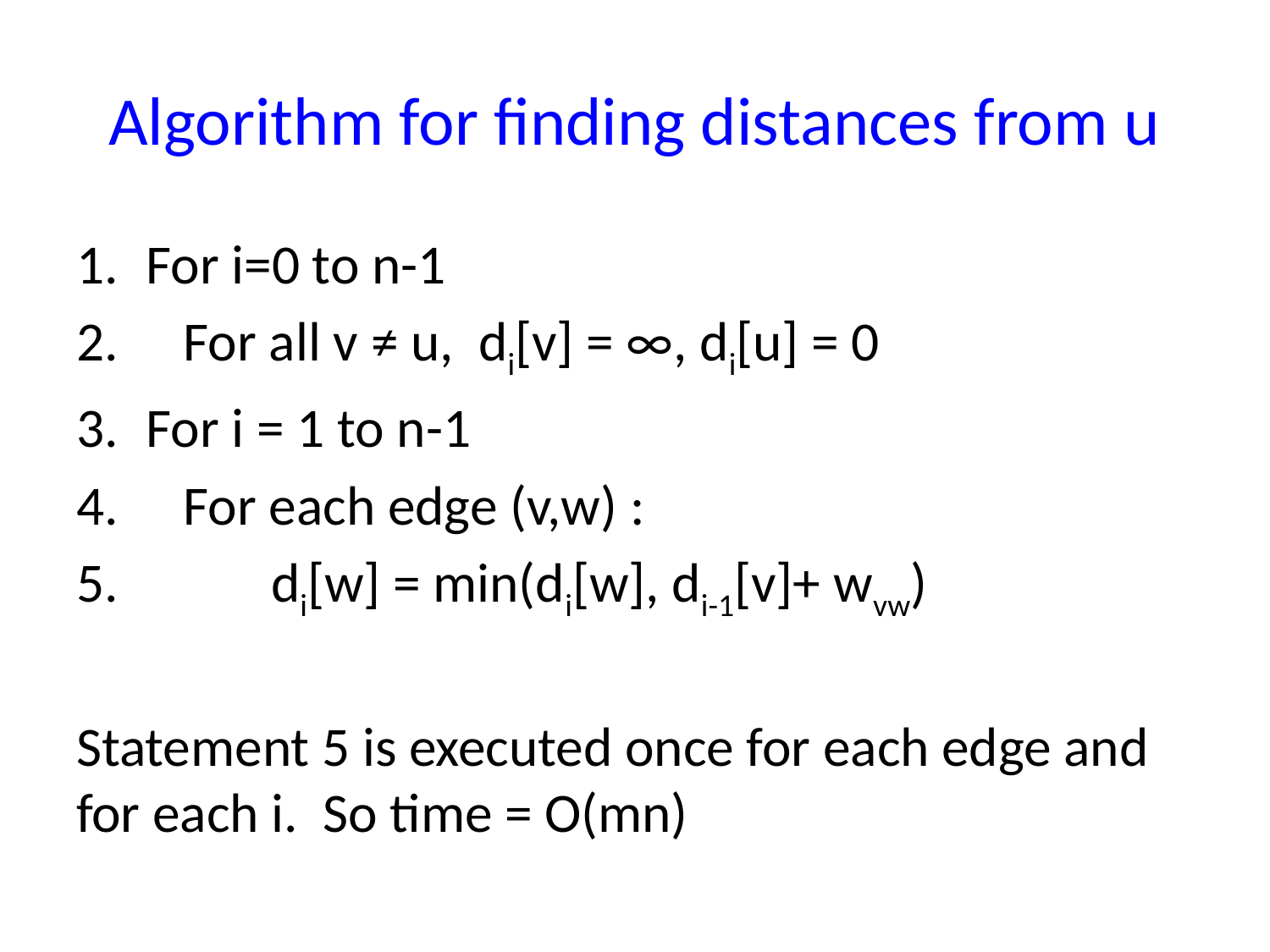

# Algorithm for finding distances from u
For i=0 to n-1
   For all v ≠ u,  di[v] = ∞, di[u] = 0
For i = 1 to n-1
   For each edge (v,w) :
          di[w] = min(di[w], di-1[v]+ wvw)

Statement 5 is executed once for each edge and for each i.  So time = O(mn)